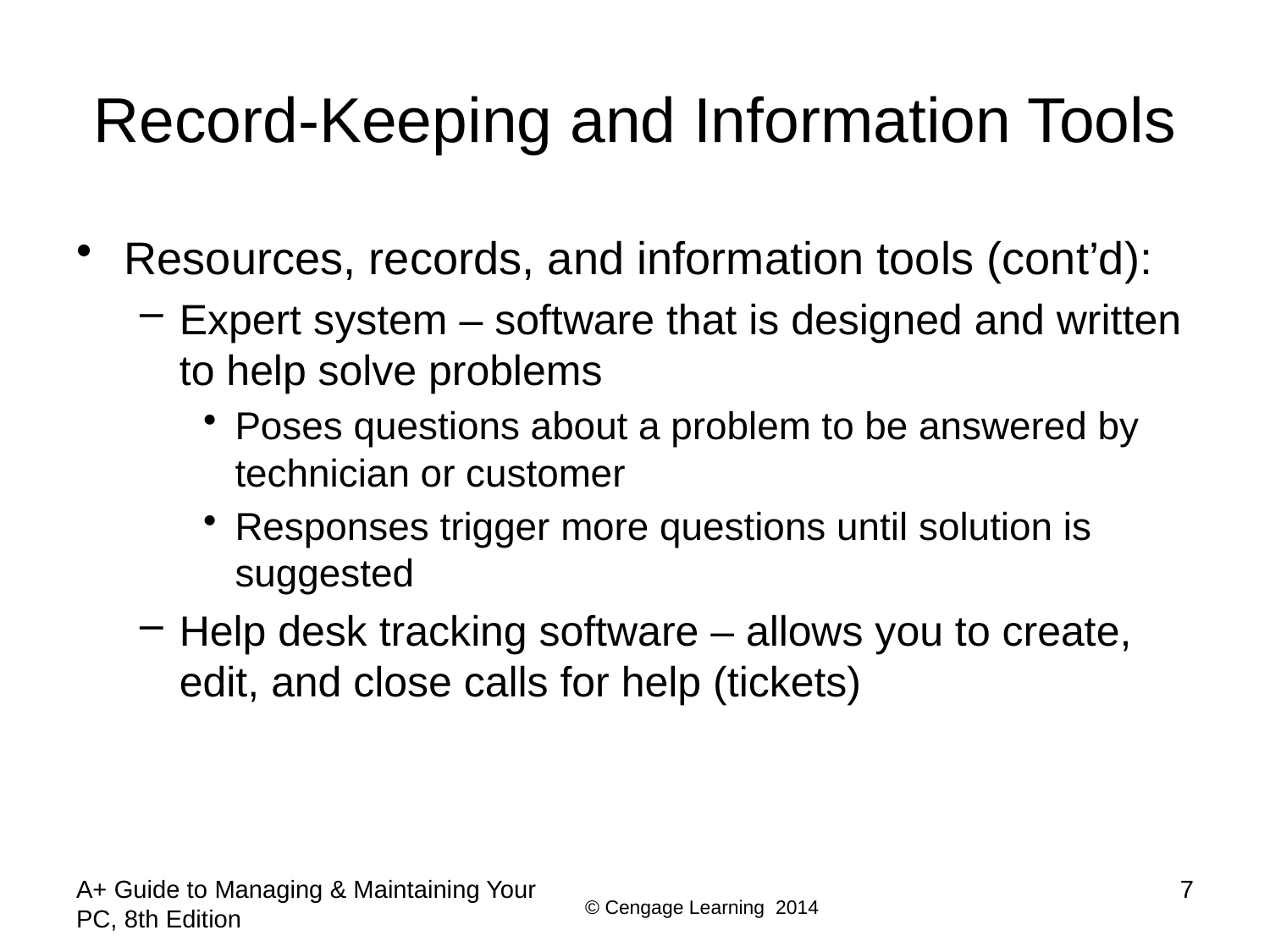

# Record-Keeping and Information Tools
Resources, records, and information tools (cont’d):
Expert system – software that is designed and written to help solve problems
Poses questions about a problem to be answered by technician or customer
Responses trigger more questions until solution is suggested
Help desk tracking software – allows you to create, edit, and close calls for help (tickets)

A+ Guide to Managing & Maintaining Your PC, 8th Edition
7